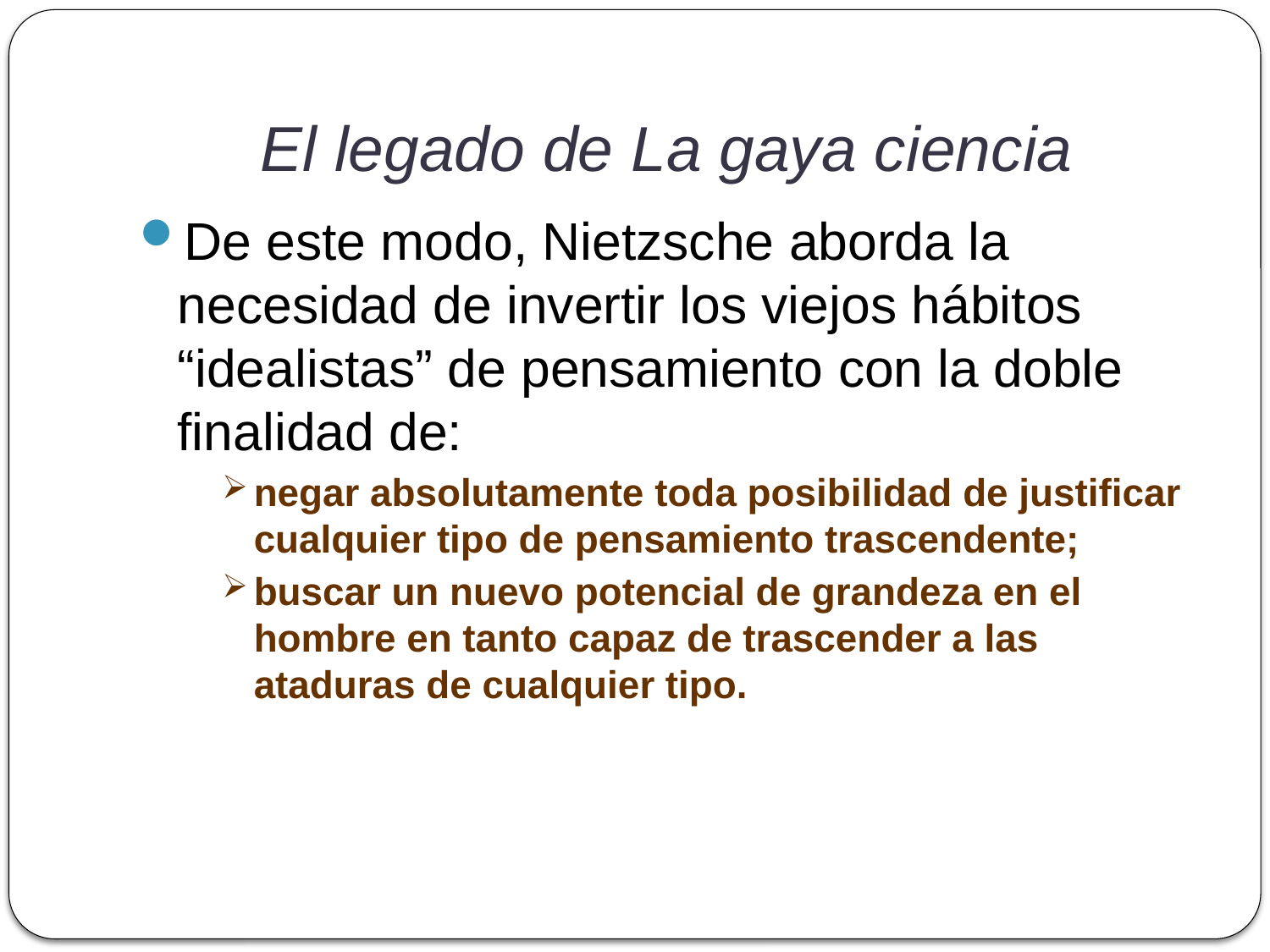

# El legado de La gaya ciencia
De este modo, Nietzsche aborda la necesidad de invertir los viejos hábitos “idealistas” de pensamiento con la doble finalidad de:
negar absolutamente toda posibilidad de justificar cualquier tipo de pensamiento trascendente;
buscar un nuevo potencial de grandeza en el hombre en tanto capaz de trascender a las ataduras de cualquier tipo.